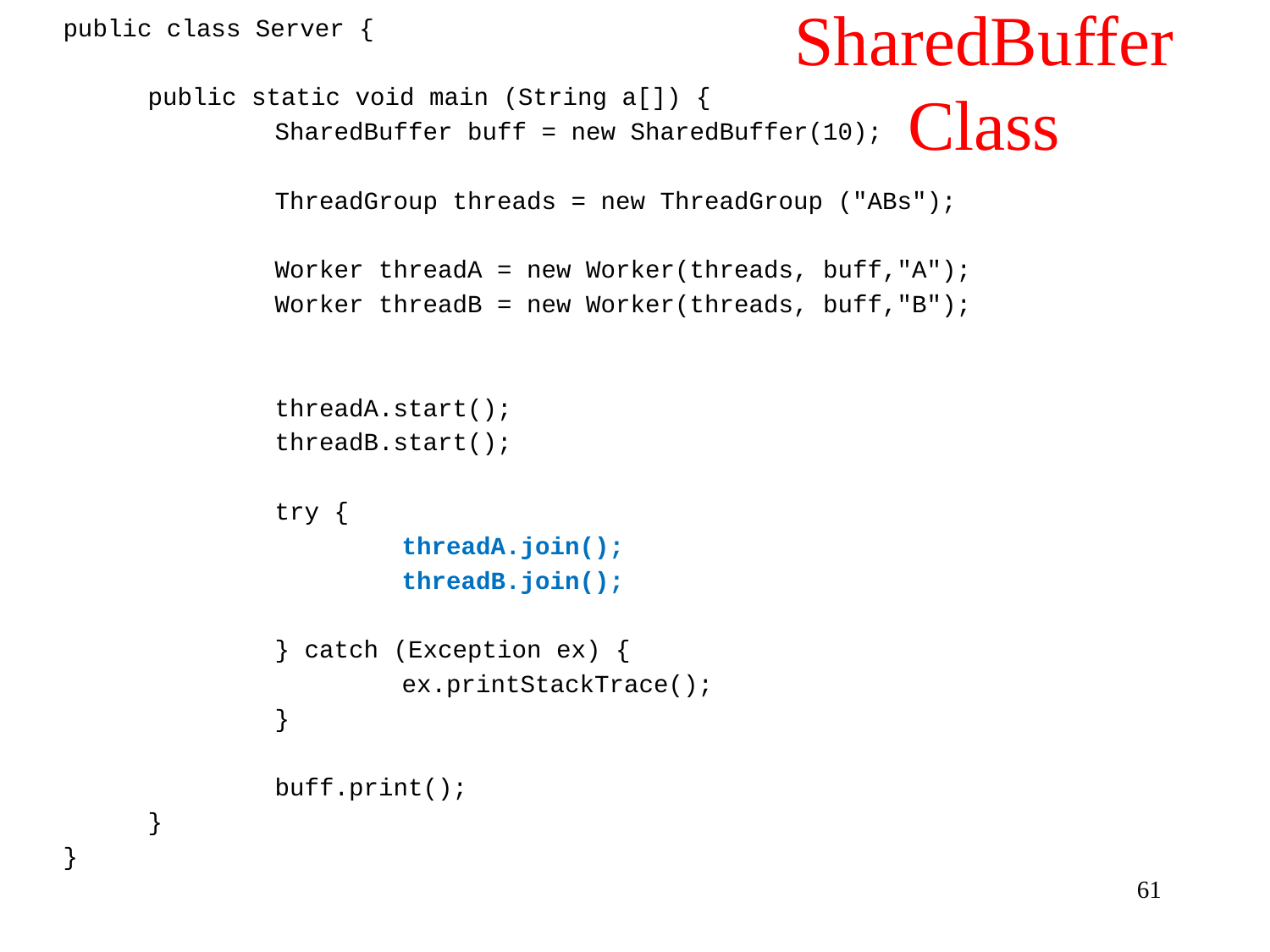

# SharedBuffer Class
public class Server {

	public static void main (String a[]) {
		SharedBuffer buff = new SharedBuffer(10);

		ThreadGroup threads = new ThreadGroup ("ABs");

		Worker threadA = new Worker(threads, buff,"A");
		Worker threadB = new Worker(threads, buff,"B");

		threadA.start();
		threadB.start();

		try {
			threadA.join();
			threadB.join();

		} catch (Exception ex) {
			ex.printStackTrace();
		}

		buff.print();
	}
}

61